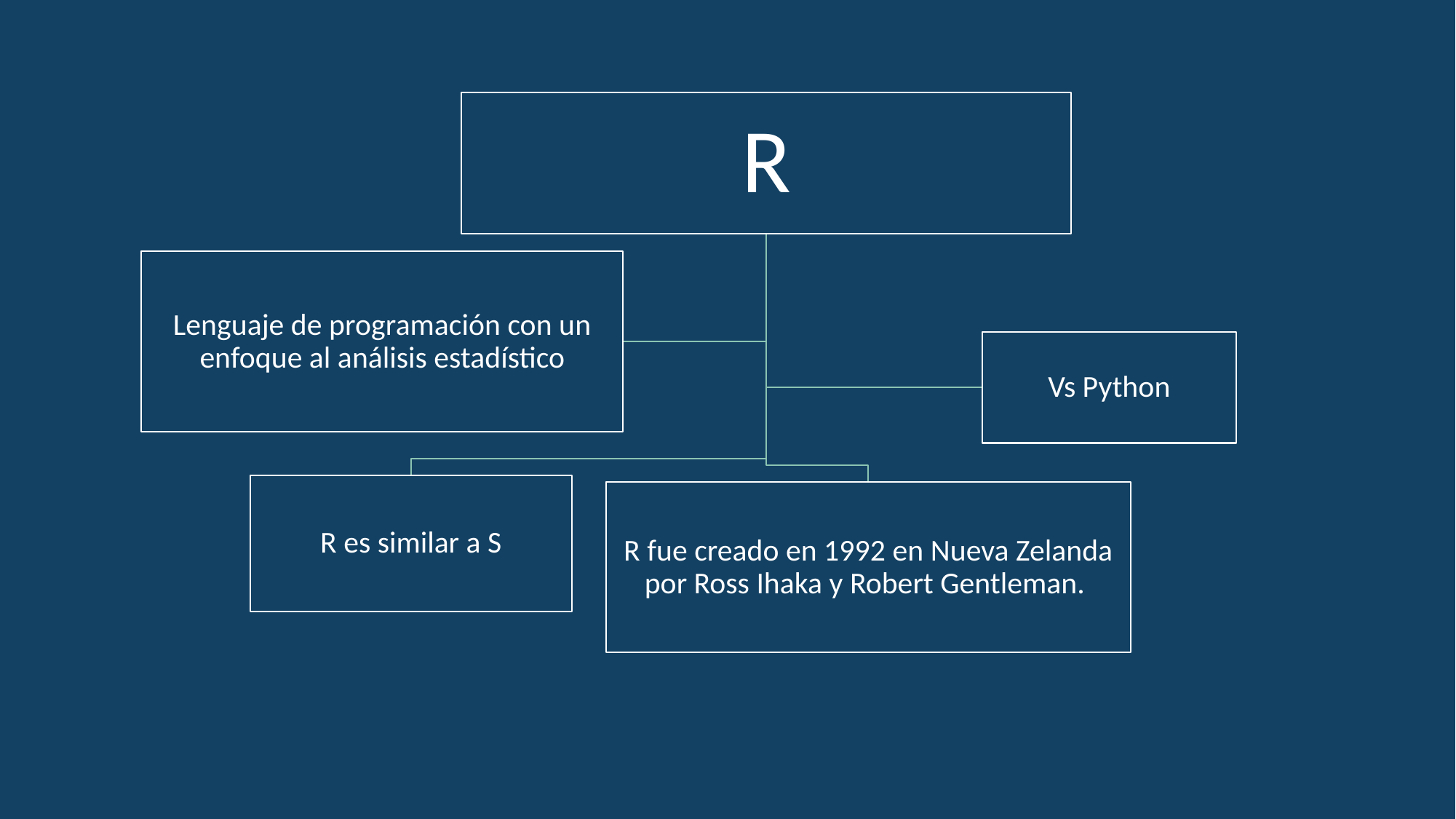

R
R fue creado en 1992 en Nueva Zelanda por Ross Ihaka y Robert Gentleman.
R es similar a S
Lenguaje de programación con un enfoque al análisis estadístico
Vs Python